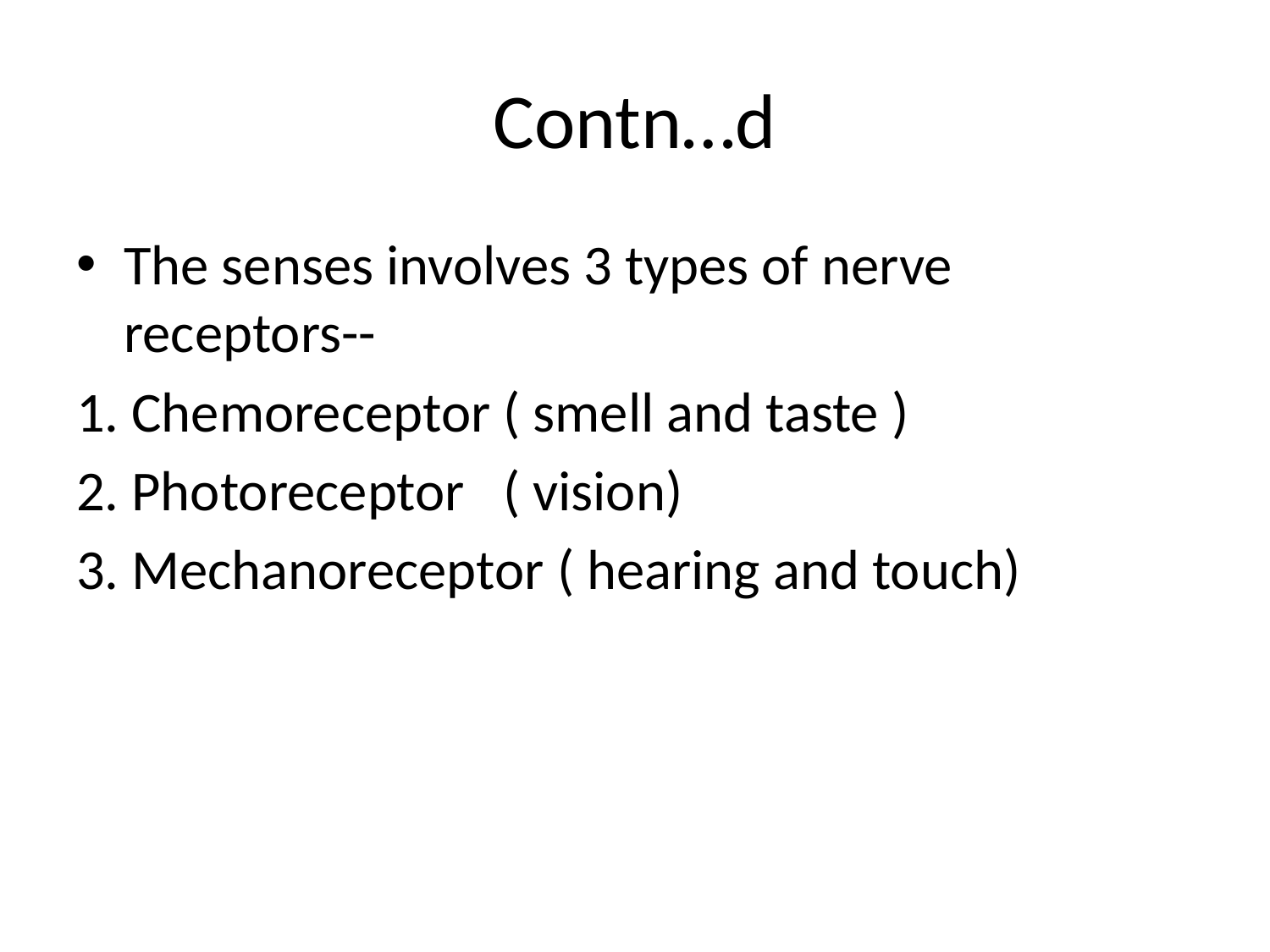

# Contn…d
The senses involves 3 types of nerve receptors--
1. Chemoreceptor ( smell and taste )
2. Photoreceptor   ( vision)
3. Mechanoreceptor ( hearing and touch)